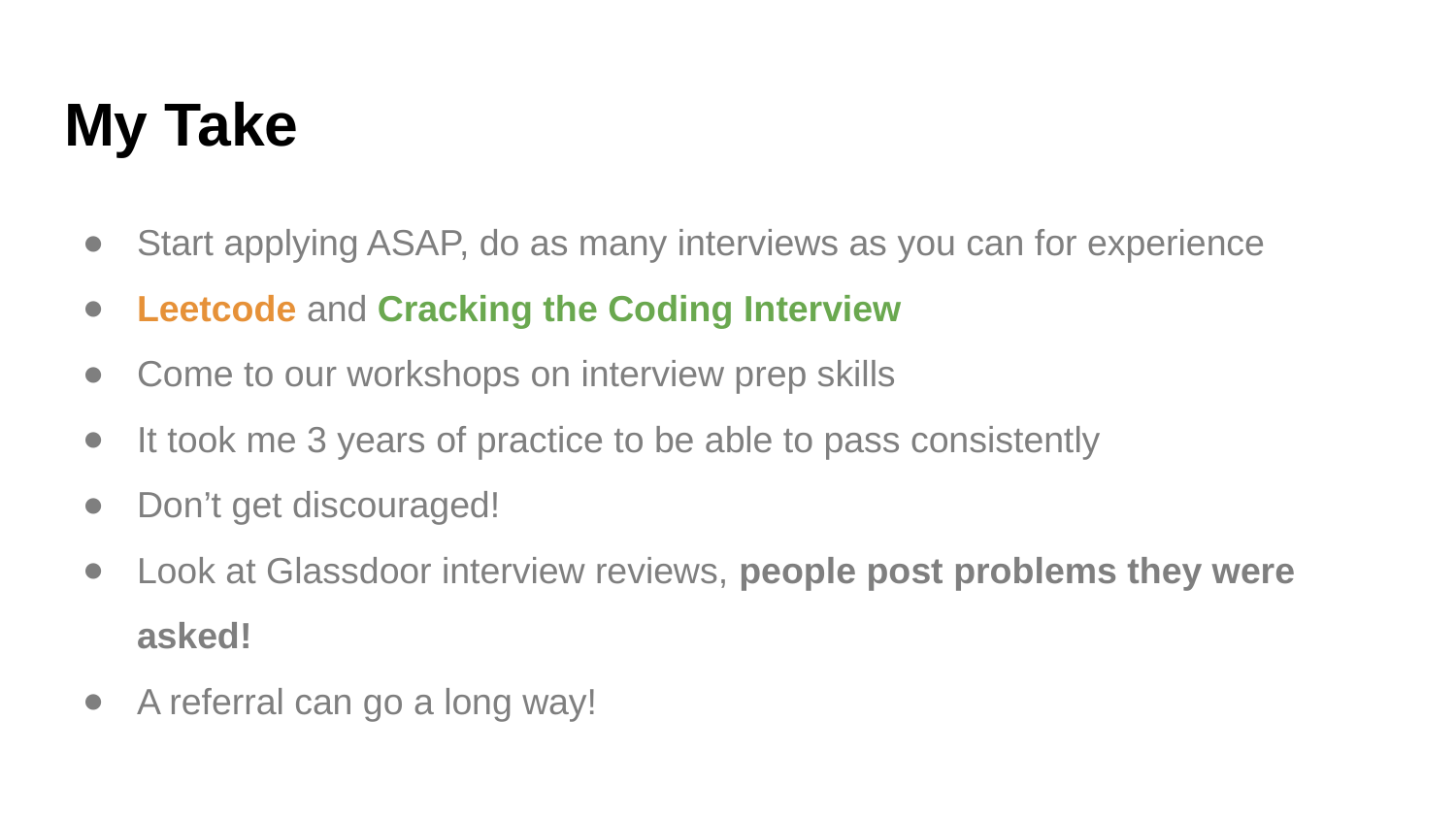

# My Take
Start applying ASAP, do as many interviews as you can for experience
Leetcode and Cracking the Coding Interview
Come to our workshops on interview prep skills
It took me 3 years of practice to be able to pass consistently
Don’t get discouraged!
Look at Glassdoor interview reviews, people post problems they were asked!
A referral can go a long way!